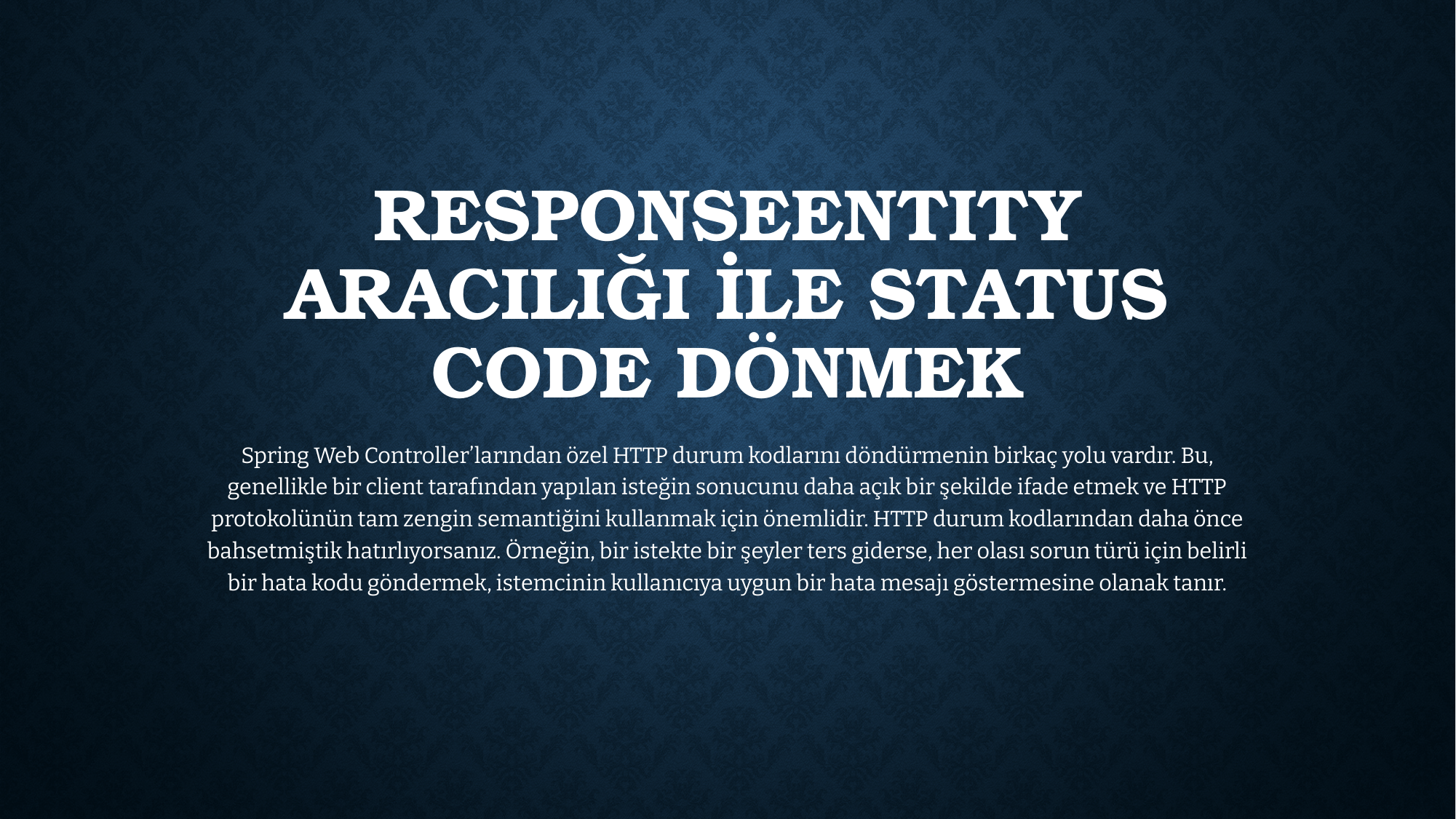

# ResponseEntity Aracılığı İle Status Code Dönmek
Spring Web Controller’larından özel HTTP durum kodlarını döndürmenin birkaç yolu vardır. Bu, genellikle bir client tarafından yapılan isteğin sonucunu daha açık bir şekilde ifade etmek ve HTTP protokolünün tam zengin semantiğini kullanmak için önemlidir. HTTP durum kodlarından daha önce bahsetmiştik hatırlıyorsanız. Örneğin, bir istekte bir şeyler ters giderse, her olası sorun türü için belirli bir hata kodu göndermek, istemcinin kullanıcıya uygun bir hata mesajı göstermesine olanak tanır.